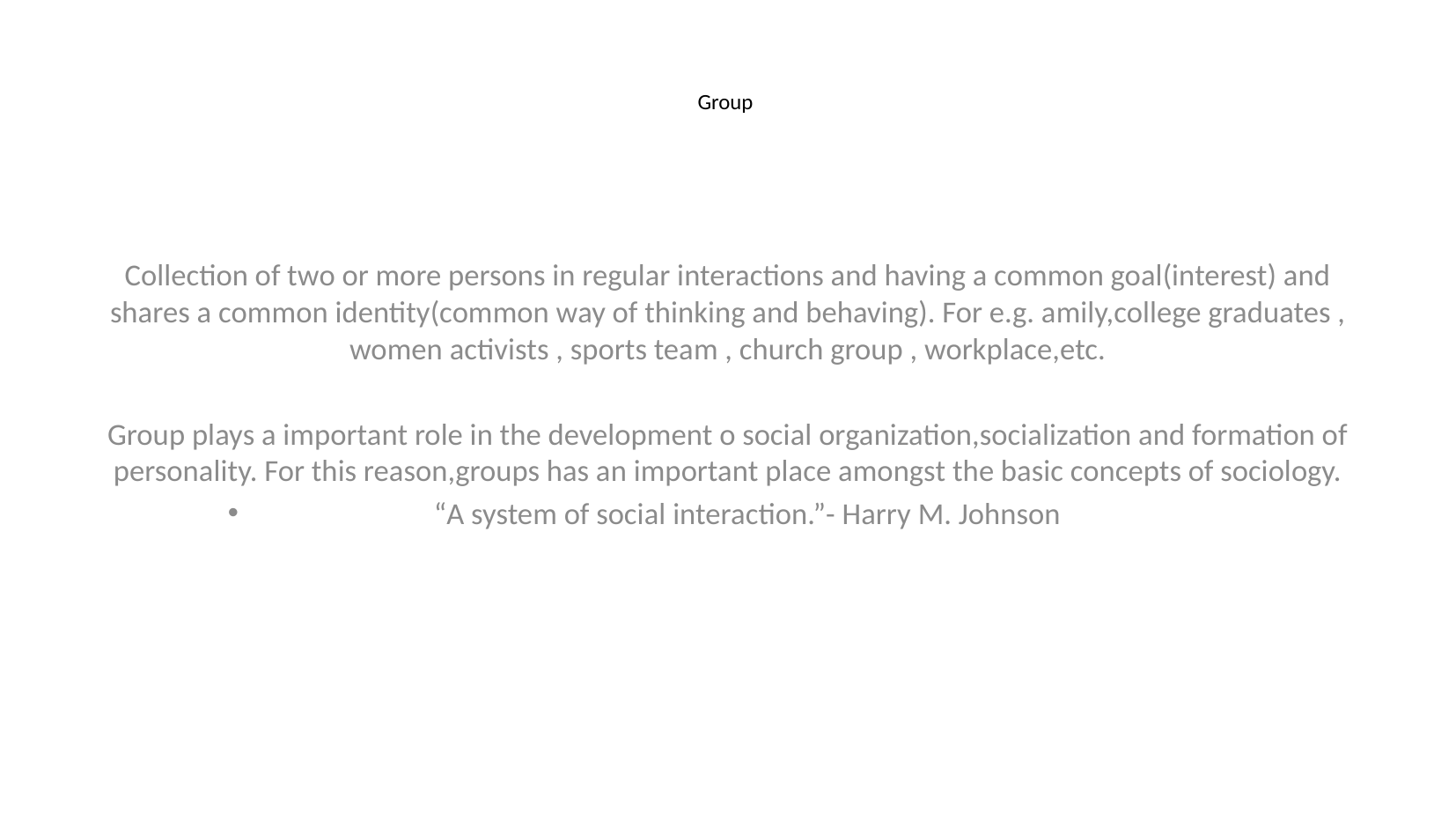

# Group
Collection of two or more persons in regular interactions and having a common goal(interest) and shares a common identity(common way of thinking and behaving). For e.g. amily,college graduates , women activists , sports team , church group , workplace,etc.

Group plays a important role in the development o social organization,socialization and formation of personality. For this reason,groups has an important place amongst the basic concepts of sociology.
“A system of social interaction.”- Harry M. Johnson